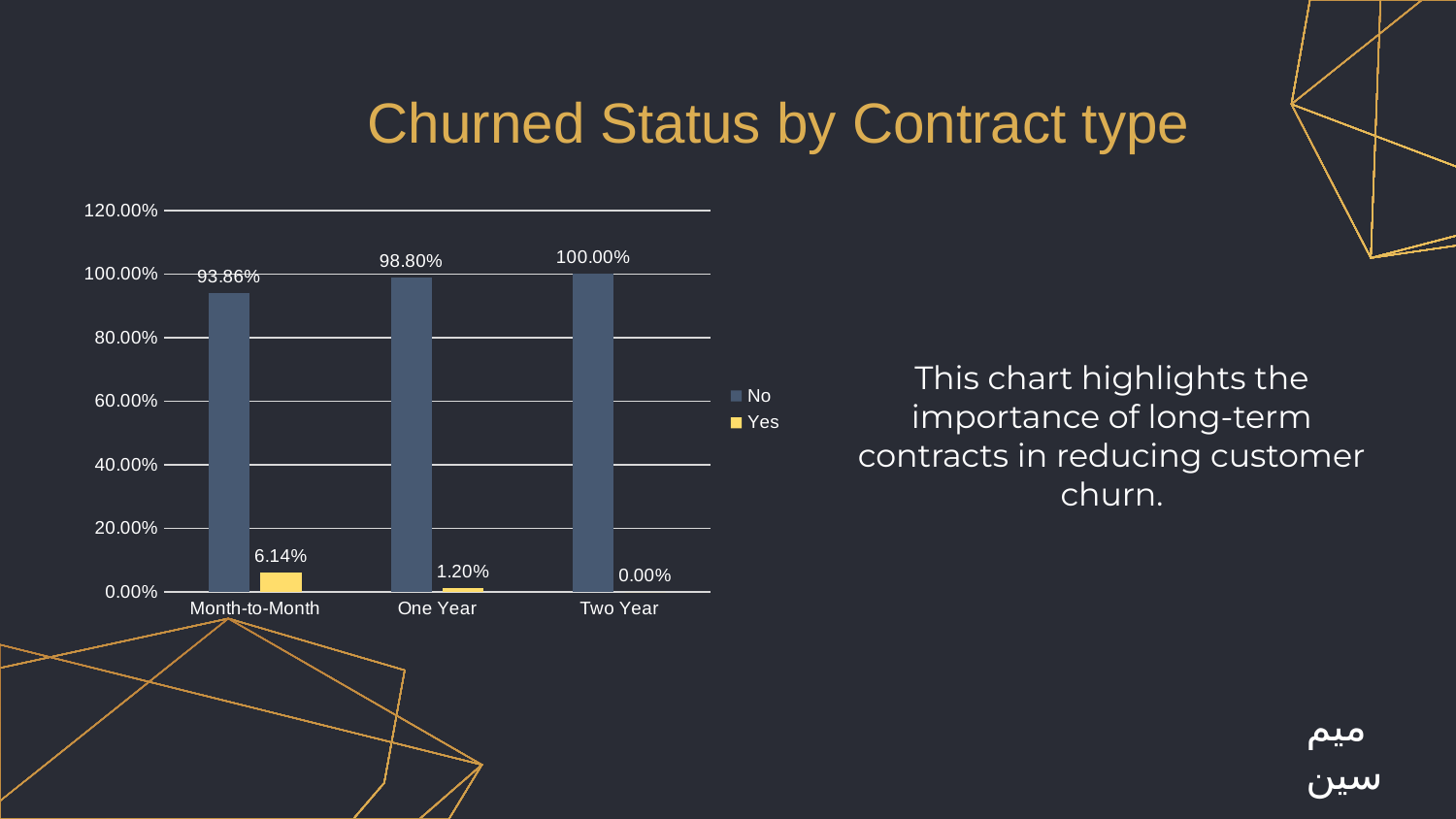

# Churned Status by Contract type

### Chart

| Category | No | Yes |
|---|---|---|
| Month-to-Month | 0.9385687143761875 | 0.06143128562381254 |
| One Year | 0.9880239520958084 | 0.011976047904191617 |
| Two Year | 1.0 | 0.0 |
This chart highlights the importance of long-term contracts in reducing customer churn.
ميم سين